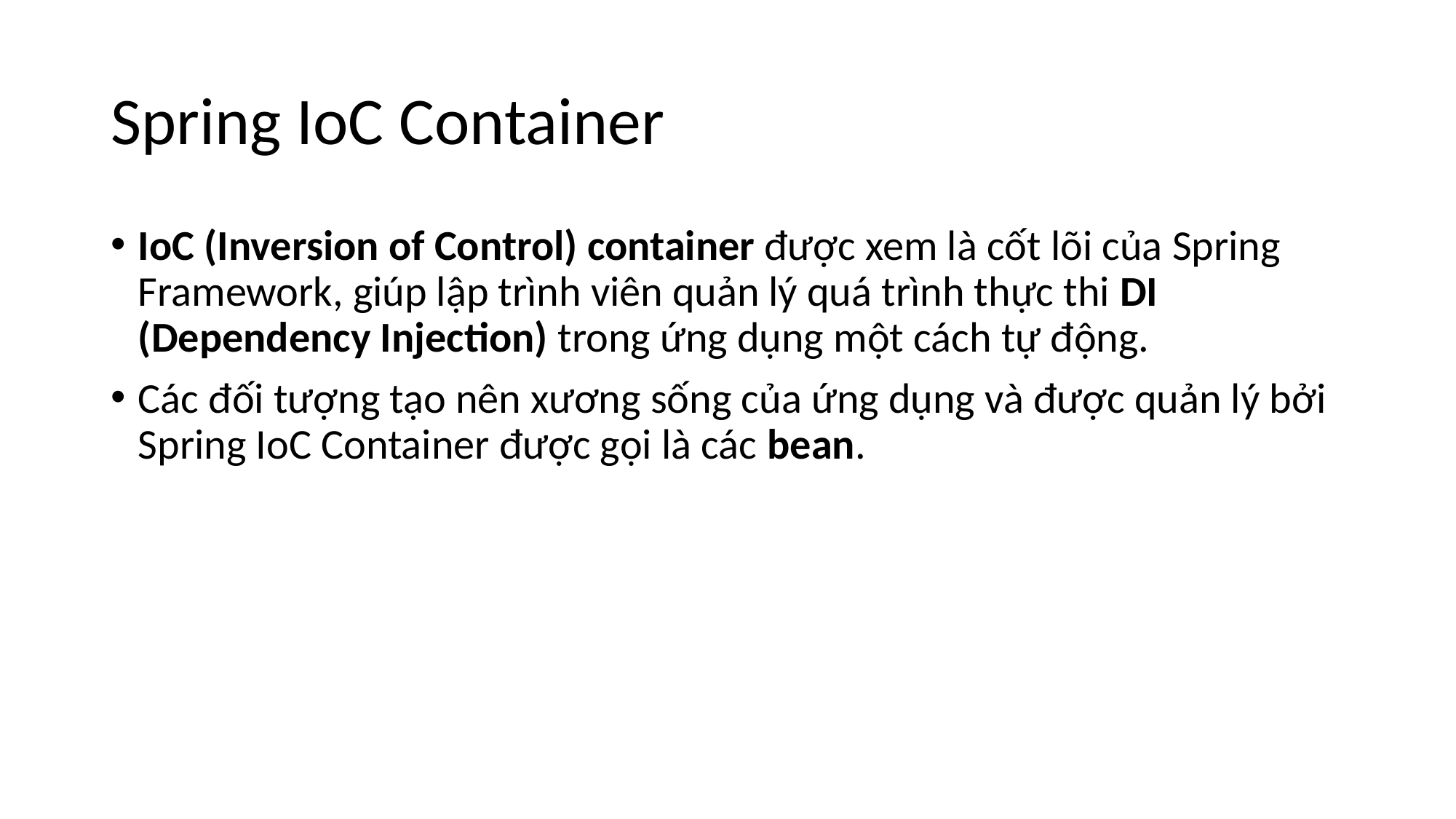

# Spring IoC Container
IoC (Inversion of Control) container được xem là cốt lõi của Spring Framework, giúp lập trình viên quản lý quá trình thực thi DI (Dependency Injection) trong ứng dụng một cách tự động.
Các đối tượng tạo nên xương sống của ứng dụng và được quản lý bởi Spring IoC Container được gọi là các bean.